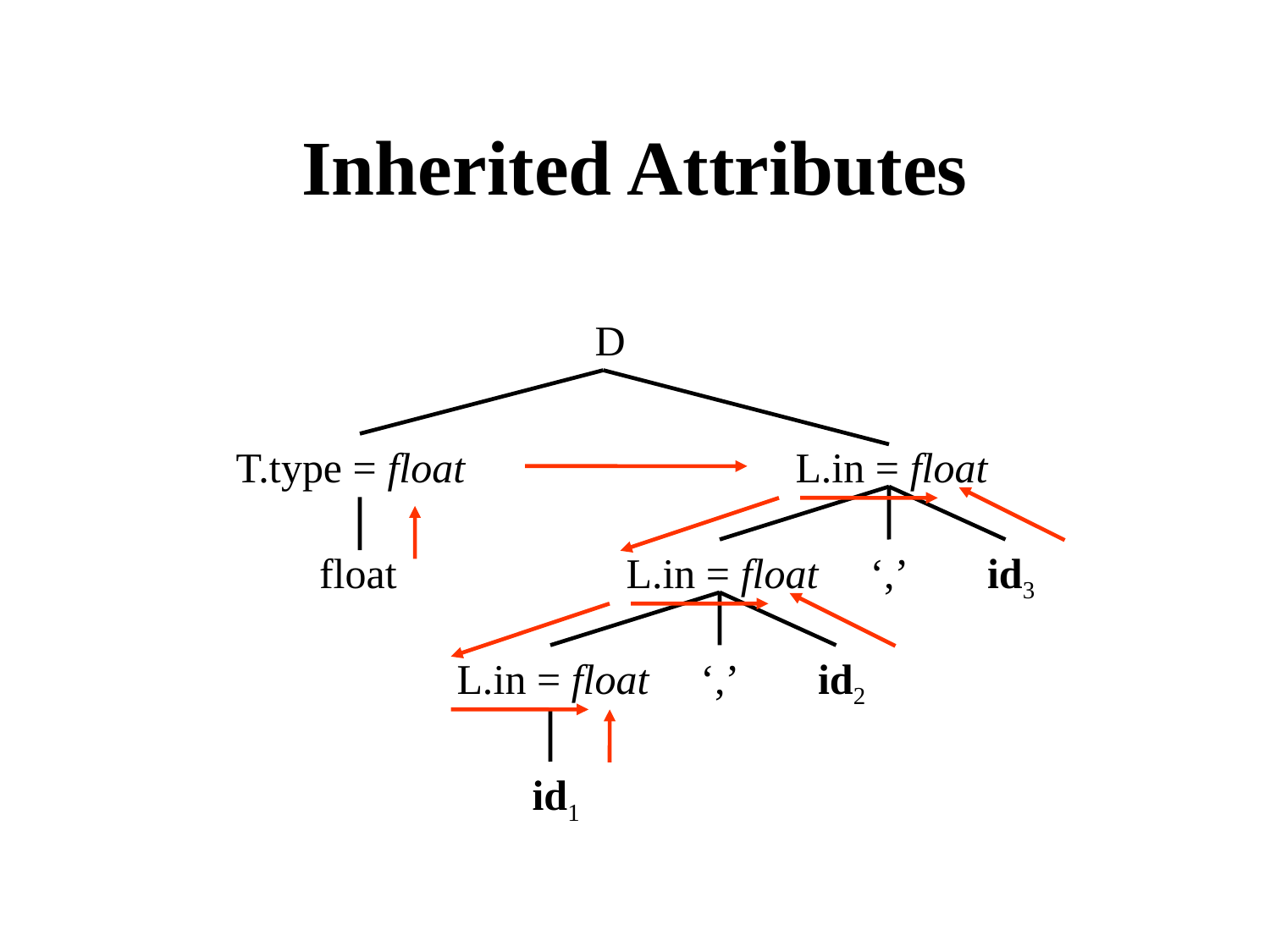

Inherited Attributes
D

T.type = float

float
L.in = float

L.in = float
‘,’
id3

L.in = float
‘,’
id2

id1